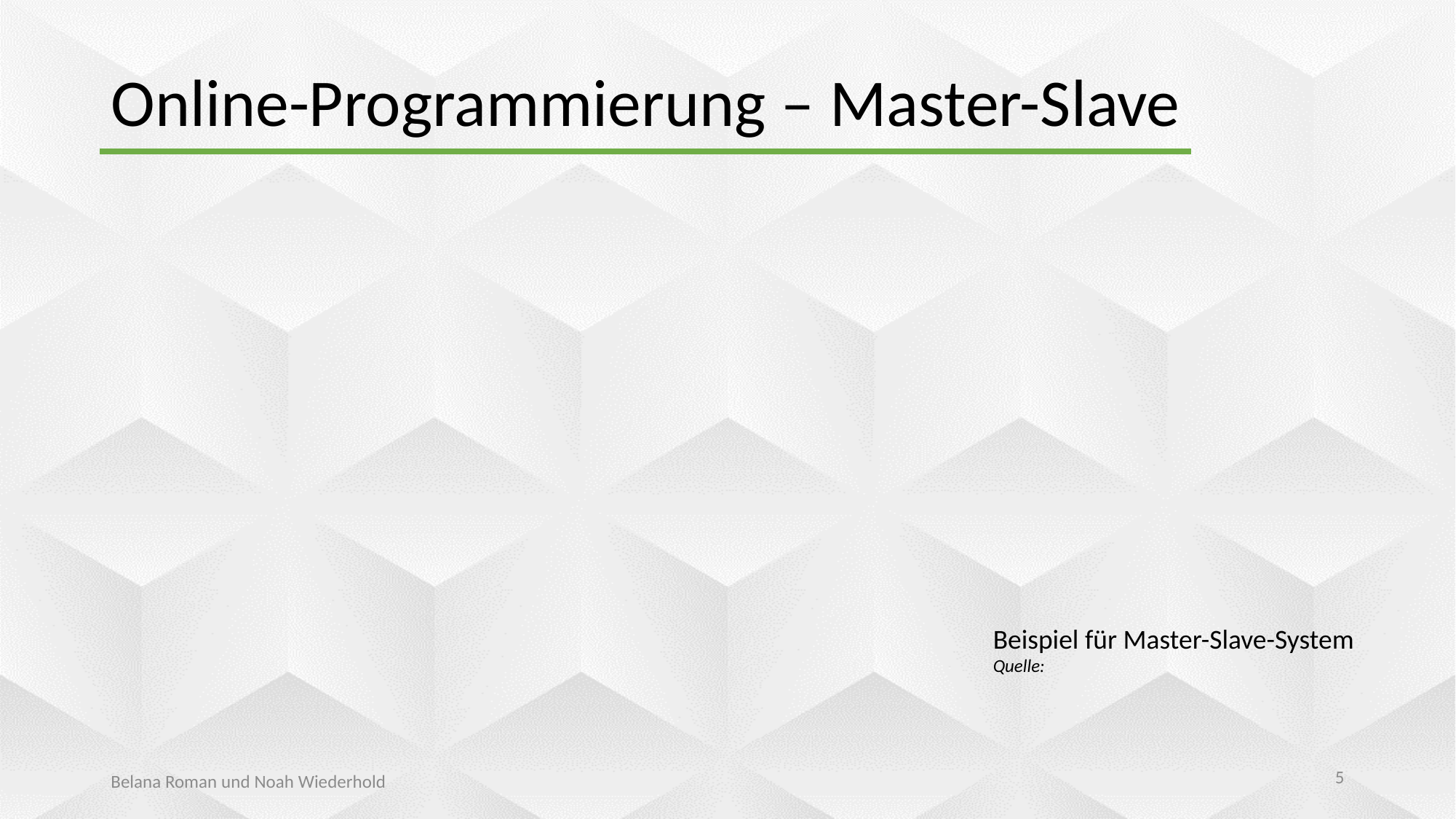

# Online-Programmierung – Master-Slave

Beispiel für Master-Slave-System
Quelle:
5
Belana Roman und Noah Wiederhold